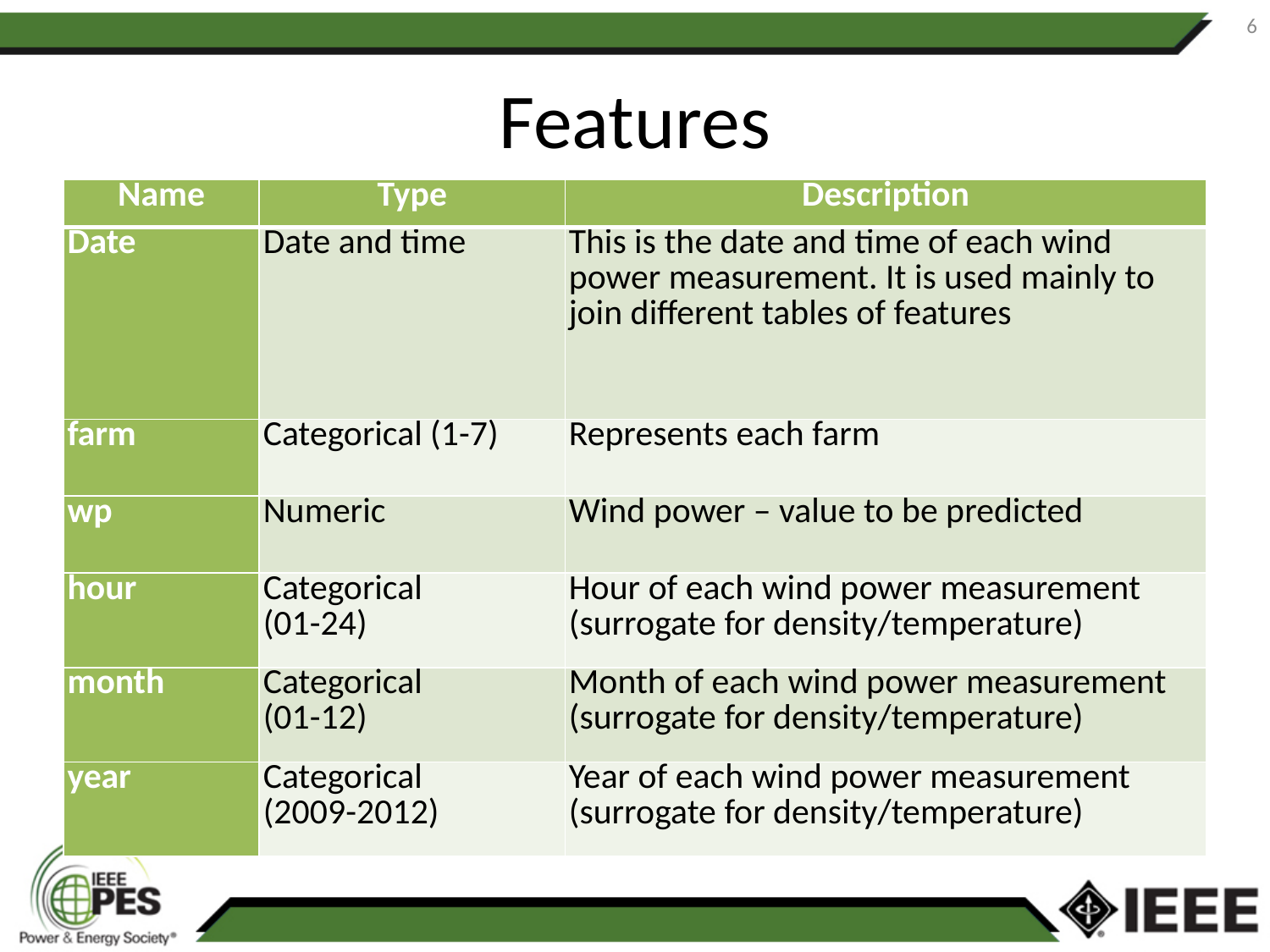

6
# Features
| Name | Type | Description |
| --- | --- | --- |
| Date | Date and time | This is the date and time of each wind power measurement. It is used mainly to join different tables of features |
| farm | Categorical (1-7) | Represents each farm |
| wp | Numeric | Wind power – value to be predicted |
| hour | Categorical (01-24) | Hour of each wind power measurement (surrogate for density/temperature) |
| month | Categorical (01-12) | Month of each wind power measurement (surrogate for density/temperature) |
| year | Categorical (2009-2012) | Year of each wind power measurement (surrogate for density/temperature) |